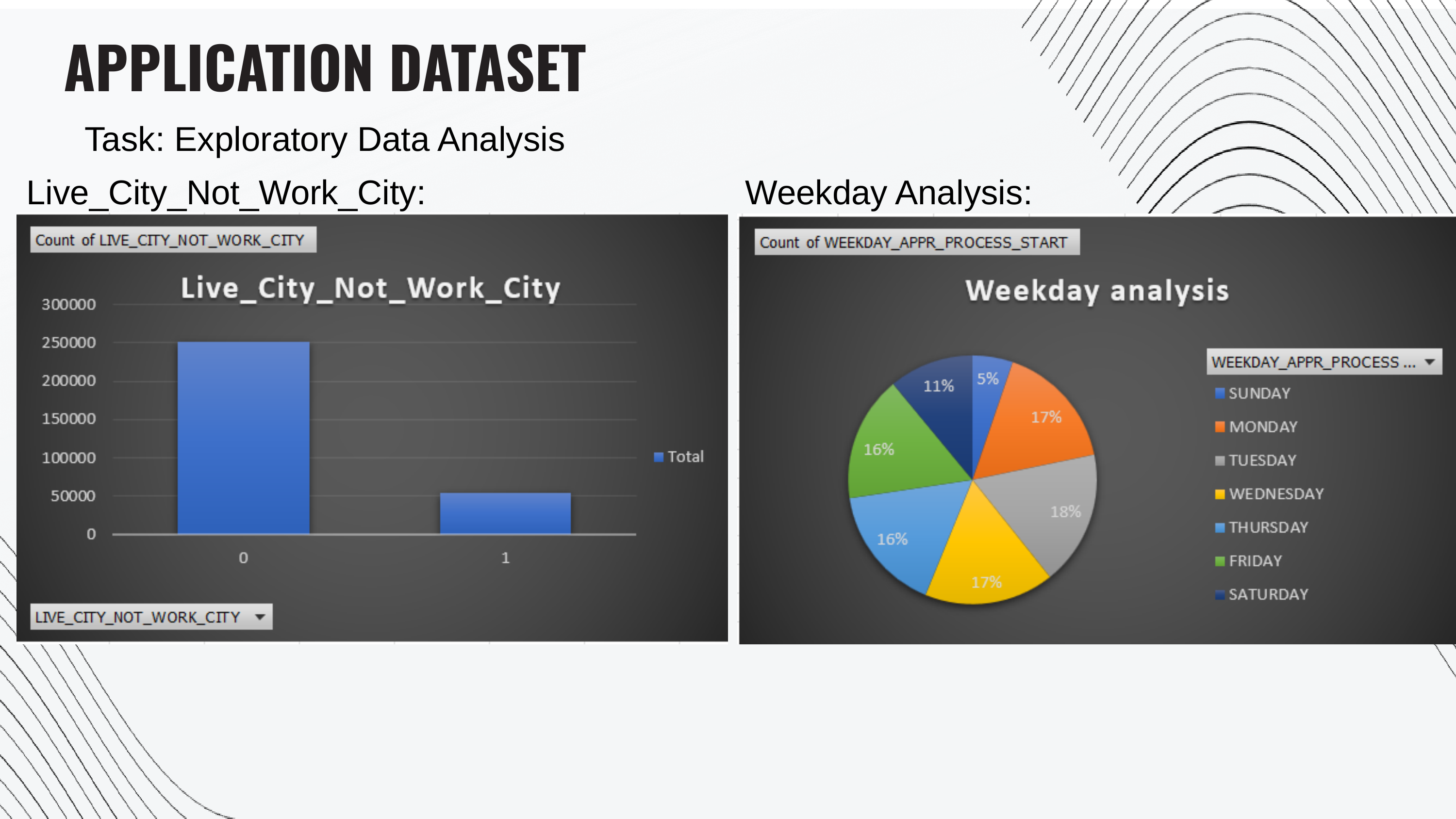

APPLICATION DATASET

Task: Exploratory Data Analysis
Live_City_Not_Work_City:
Weekday Analysis: